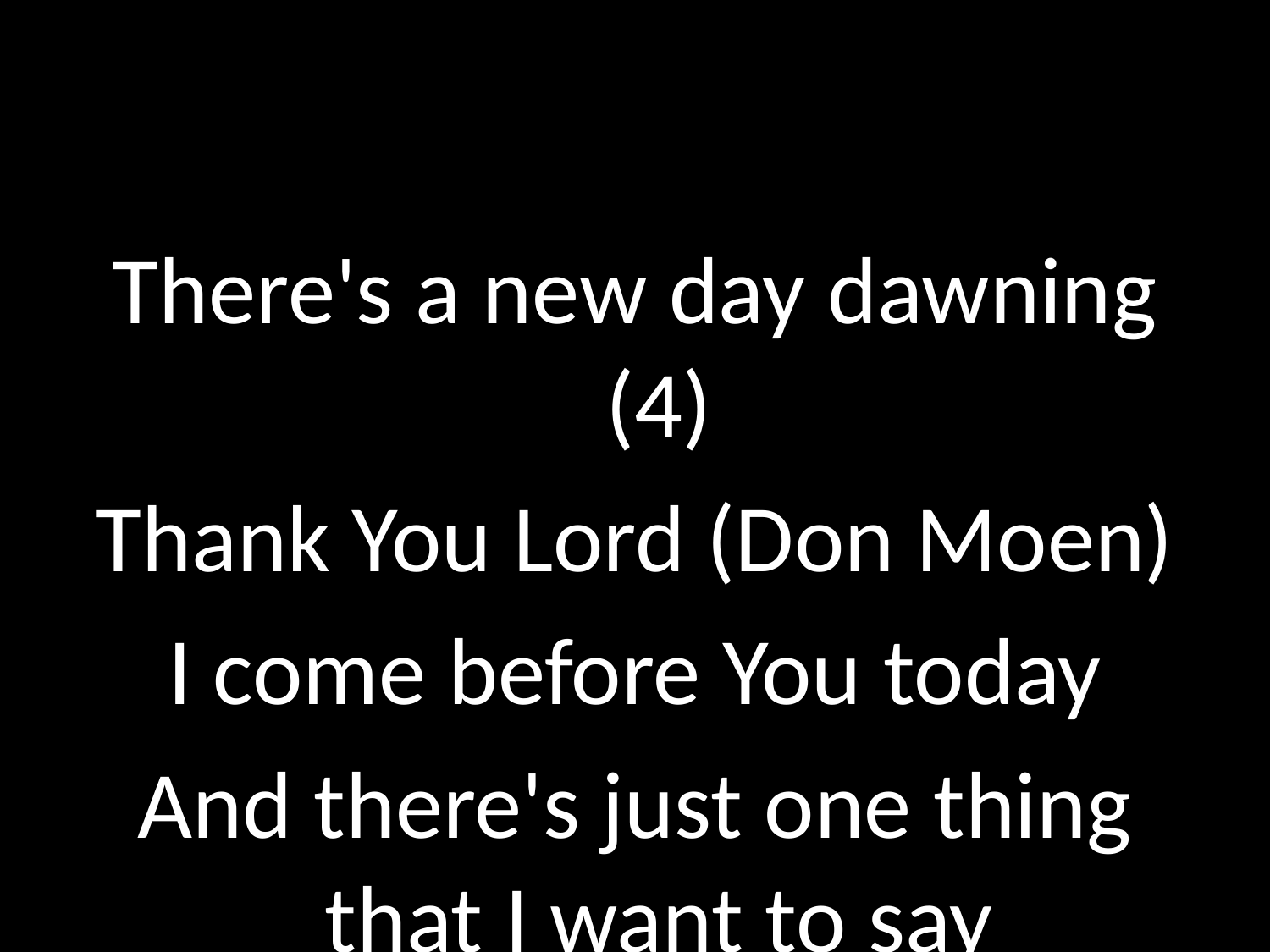

#
There's a new day dawning (4)
Thank You Lord (Don Moen)
I come before You today
And there's just one thing that I want to say